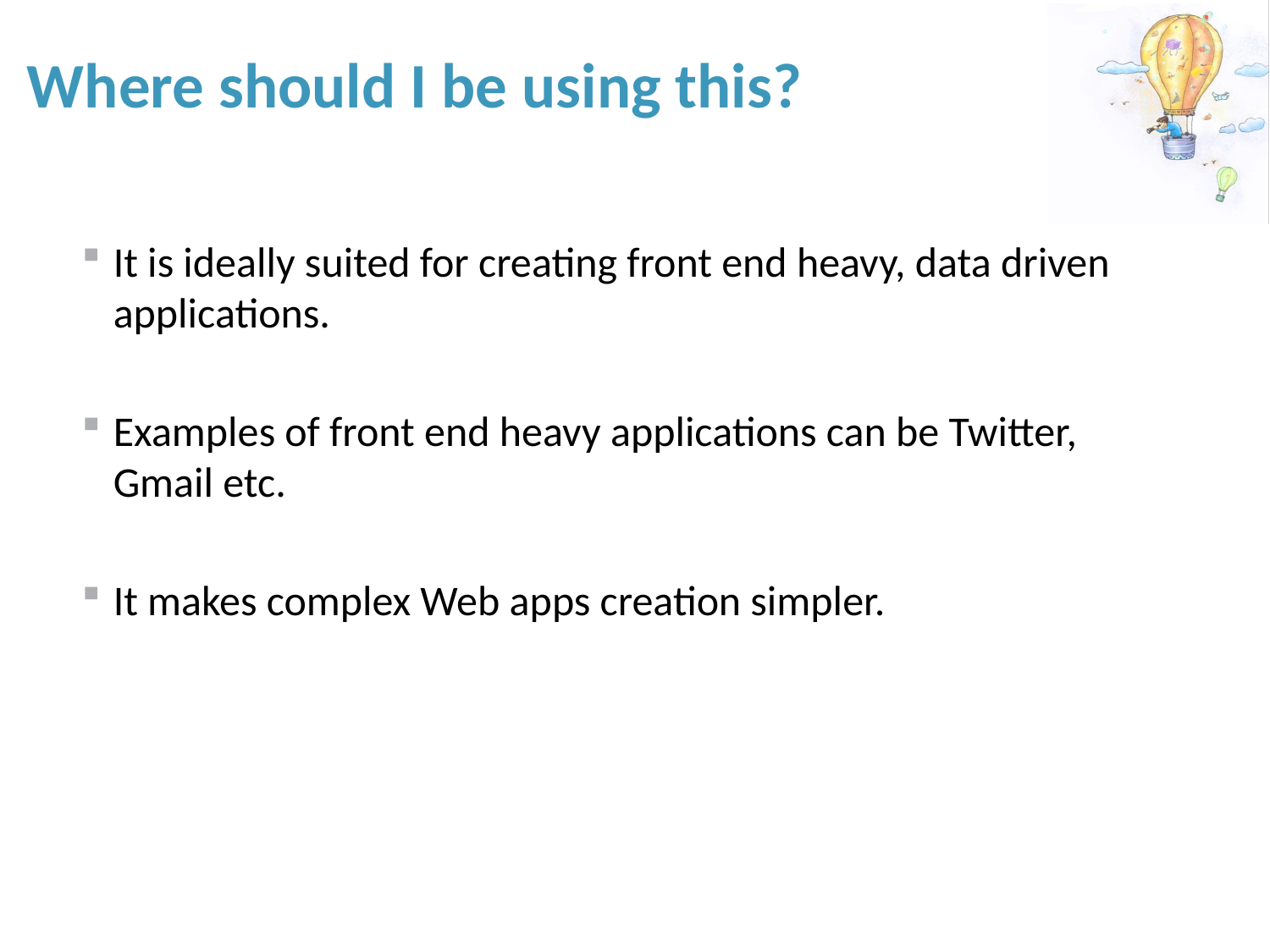

Where should I be using this?

It is ideally suited for creating front end heavy, data driven applications.

Examples of front end heavy applications can be Twitter, Gmail etc.

It makes complex Web apps creation simpler.